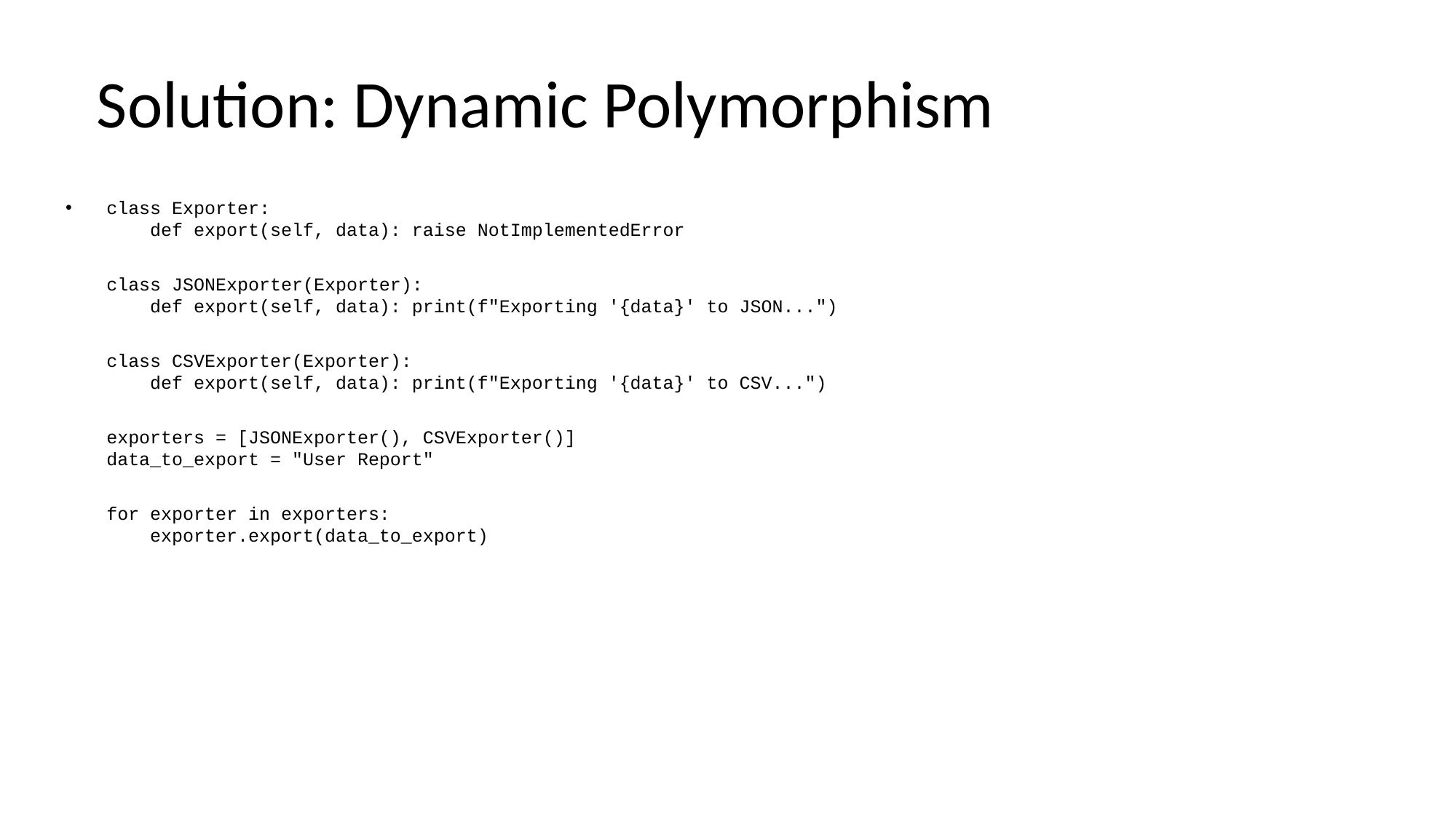

# Solution: Dynamic Polymorphism
class Exporter:
    def export(self, data): raise NotImplementedError
class JSONExporter(Exporter):
    def export(self, data): print(f"Exporting '{data}' to JSON...")
class CSVExporter(Exporter):
    def export(self, data): print(f"Exporting '{data}' to CSV...")
exporters = [JSONExporter(), CSVExporter()]
data_to_export = "User Report"
for exporter in exporters:
    exporter.export(data_to_export)